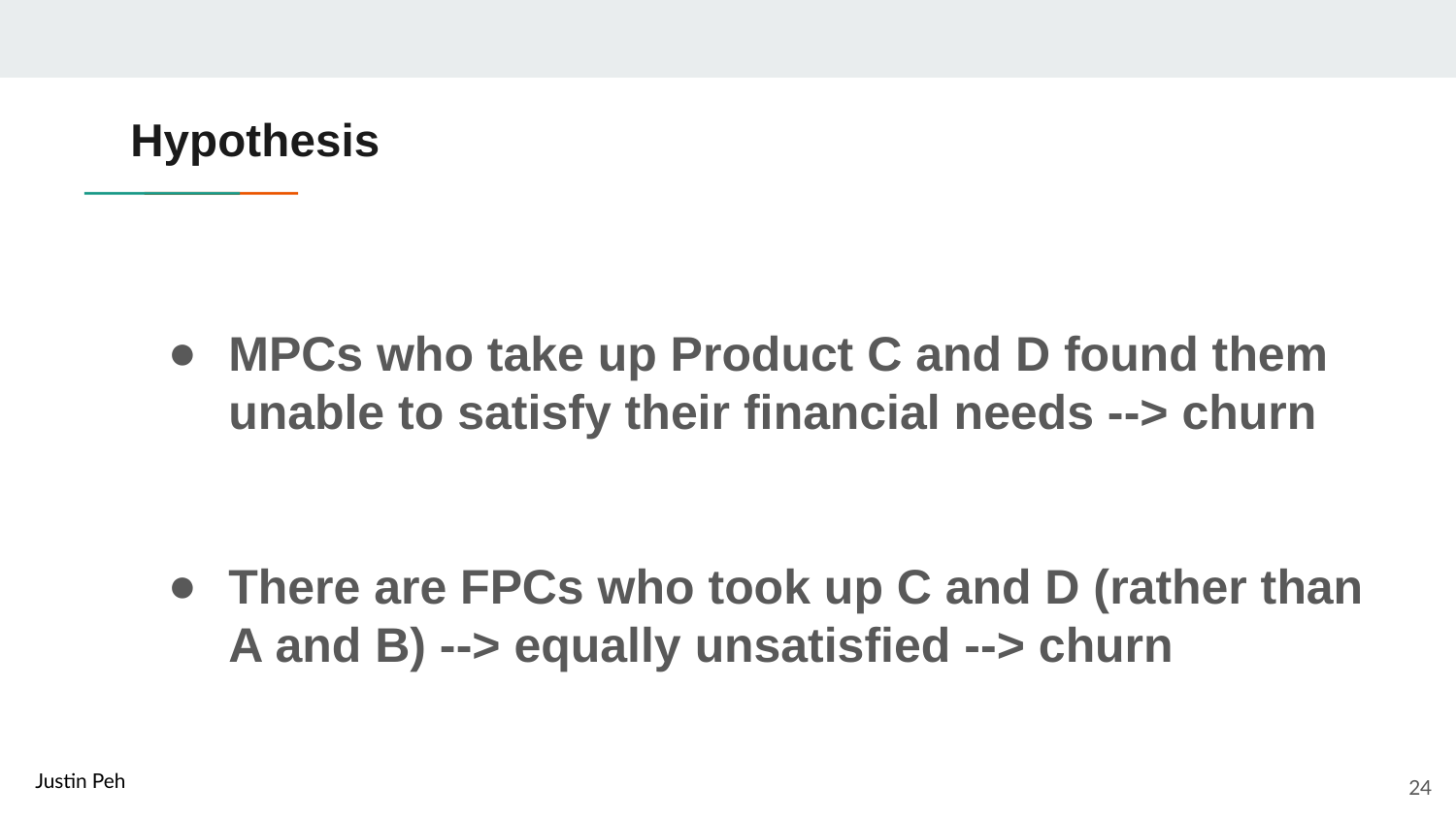

# Hypothesis

MPCs who take up Product C and D found them unable to satisfy their financial needs --> churn

There are FPCs who took up C and D (rather than A and B) --> equally unsatisfied --> churn
Justin Peh
24